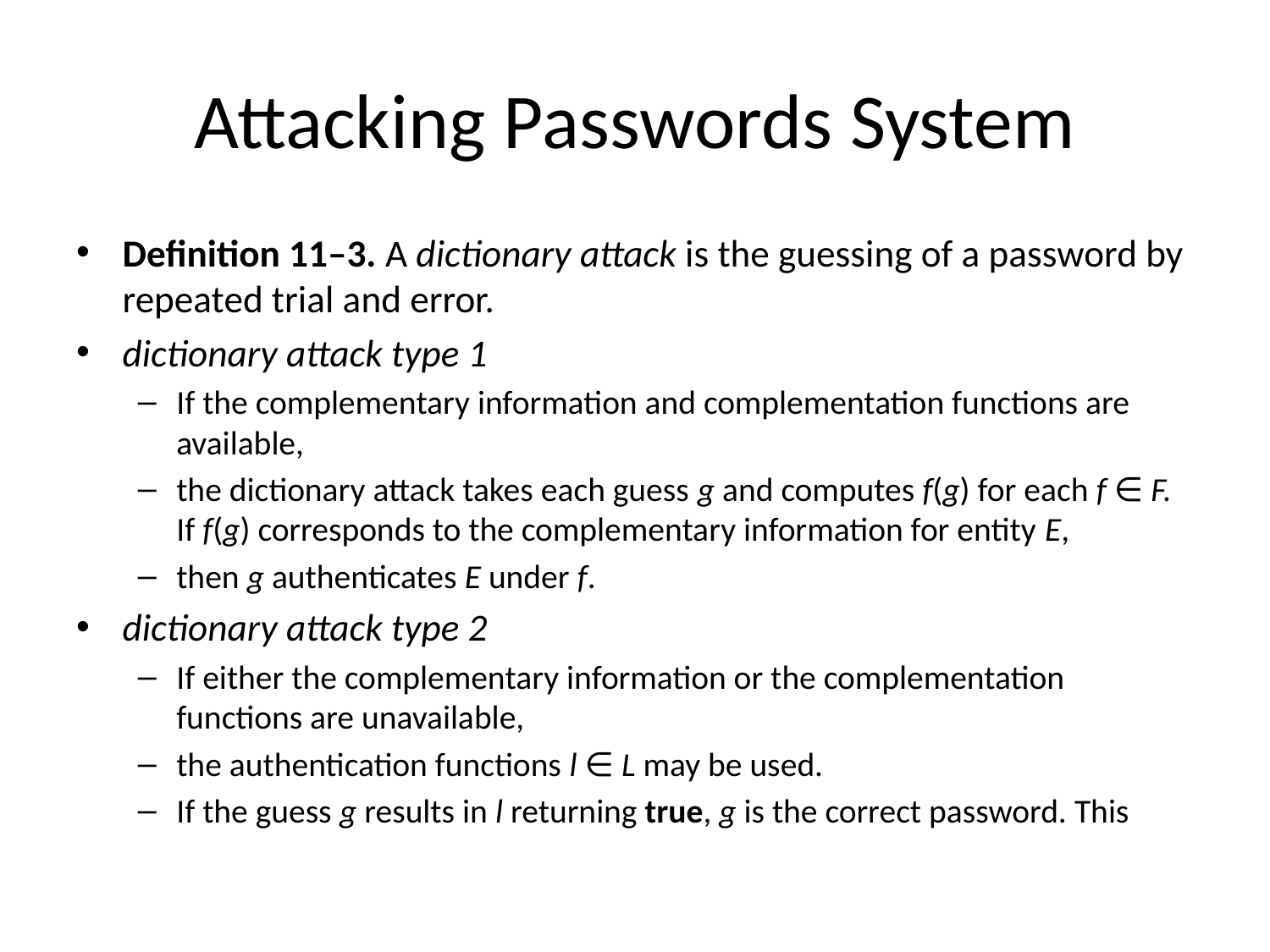

# Attacking Passwords System
Definition 11–3. A dictionary attack is the guessing of a password by repeated trial and error.
dictionary attack type 1
If the complementary information and complementation functions are available,
the dictionary attack takes each guess g and computes f(g) for each f ∈ F. If f(g) corresponds to the complementary information for entity E,
then g authenticates E under f.
dictionary attack type 2
If either the complementary information or the complementation functions are unavailable,
the authentication functions l ∈ L may be used.
If the guess g results in l returning true, g is the correct password. This